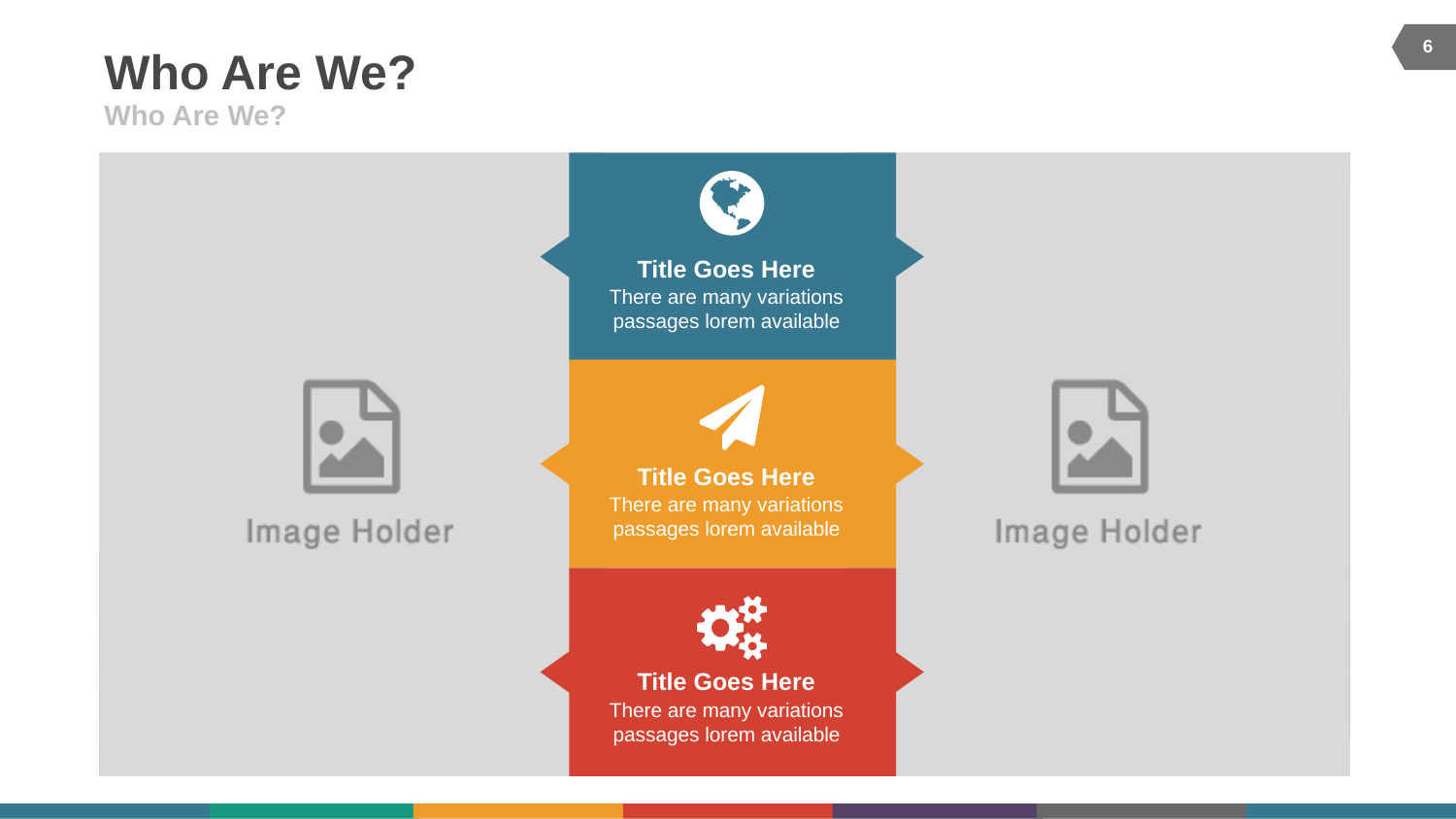

6
# Who Are We?
Who Are We?

Title Goes Here
There are many variations passages lorem available

Title Goes Here
There are many variations passages lorem available

Title Goes Here
There are many variations passages lorem available